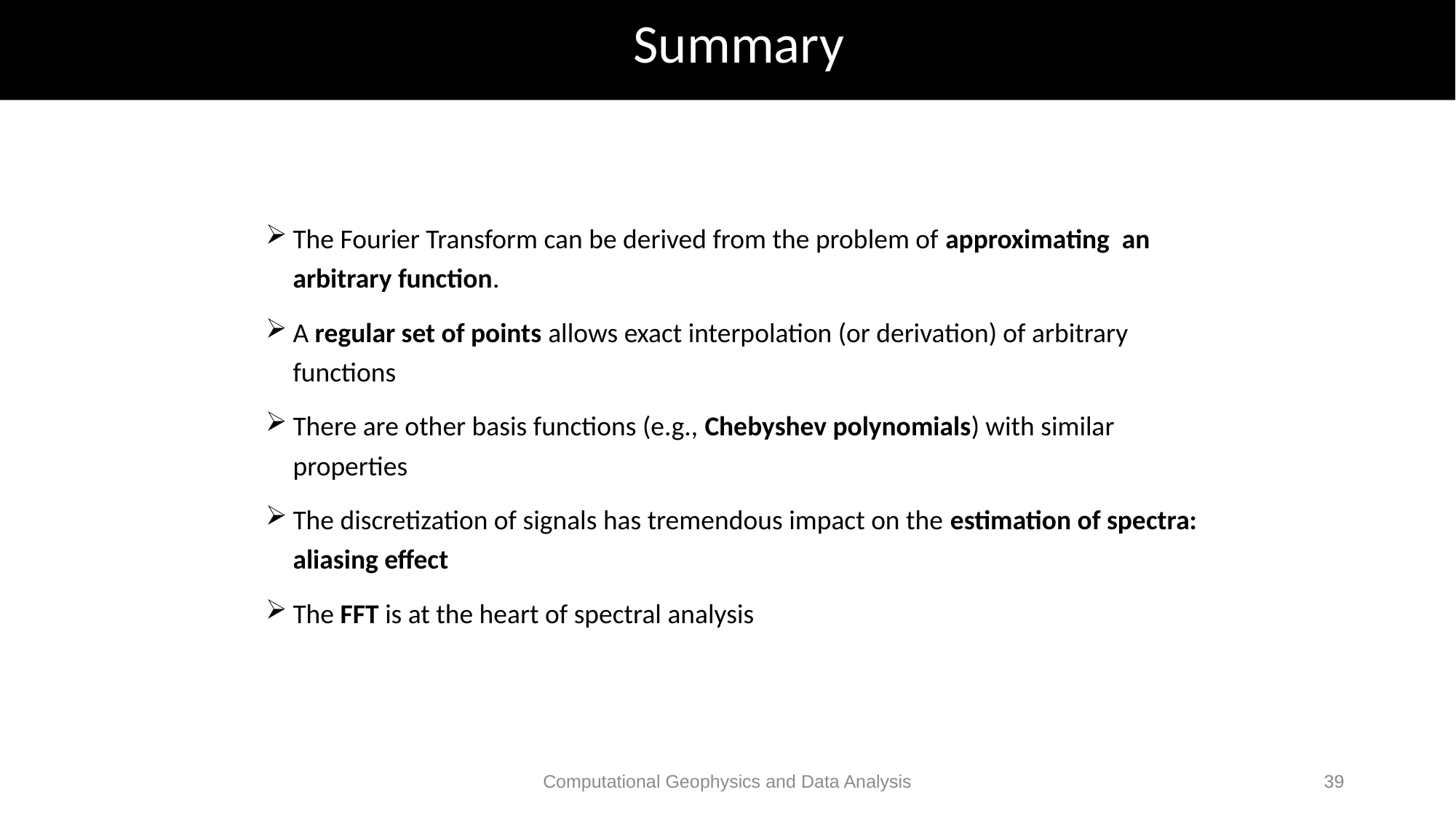

# Summary
The Fourier Transform can be derived from the problem of approximating  an arbitrary function.
A regular set of points allows exact interpolation (or derivation) of arbitrary functions
There are other basis functions (e.g., Chebyshev polynomials) with similar properties
The discretization of signals has tremendous impact on the estimation of spectra: aliasing effect
The FFT is at the heart of spectral analysis

Computational Geophysics and Data Analysis
39